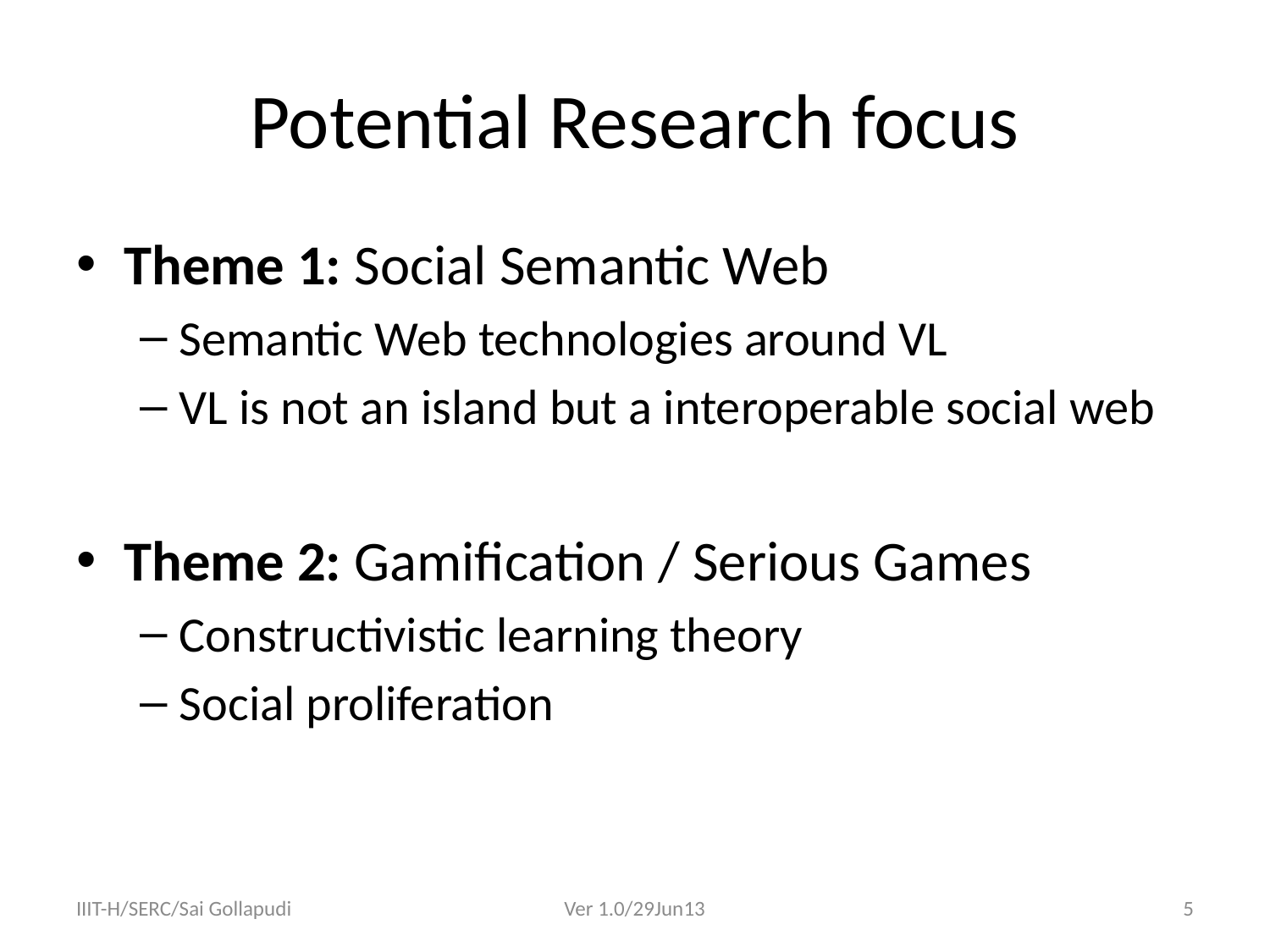

# Potential Research focus
Theme 1: Social Semantic Web
Semantic Web technologies around VL
VL is not an island but a interoperable social web

Theme 2: Gamification / Serious Games
Constructivistic learning theory
Social proliferation
IIIT-H/SERC/Sai Gollapudi
Ver 1.0/29Jun13
5